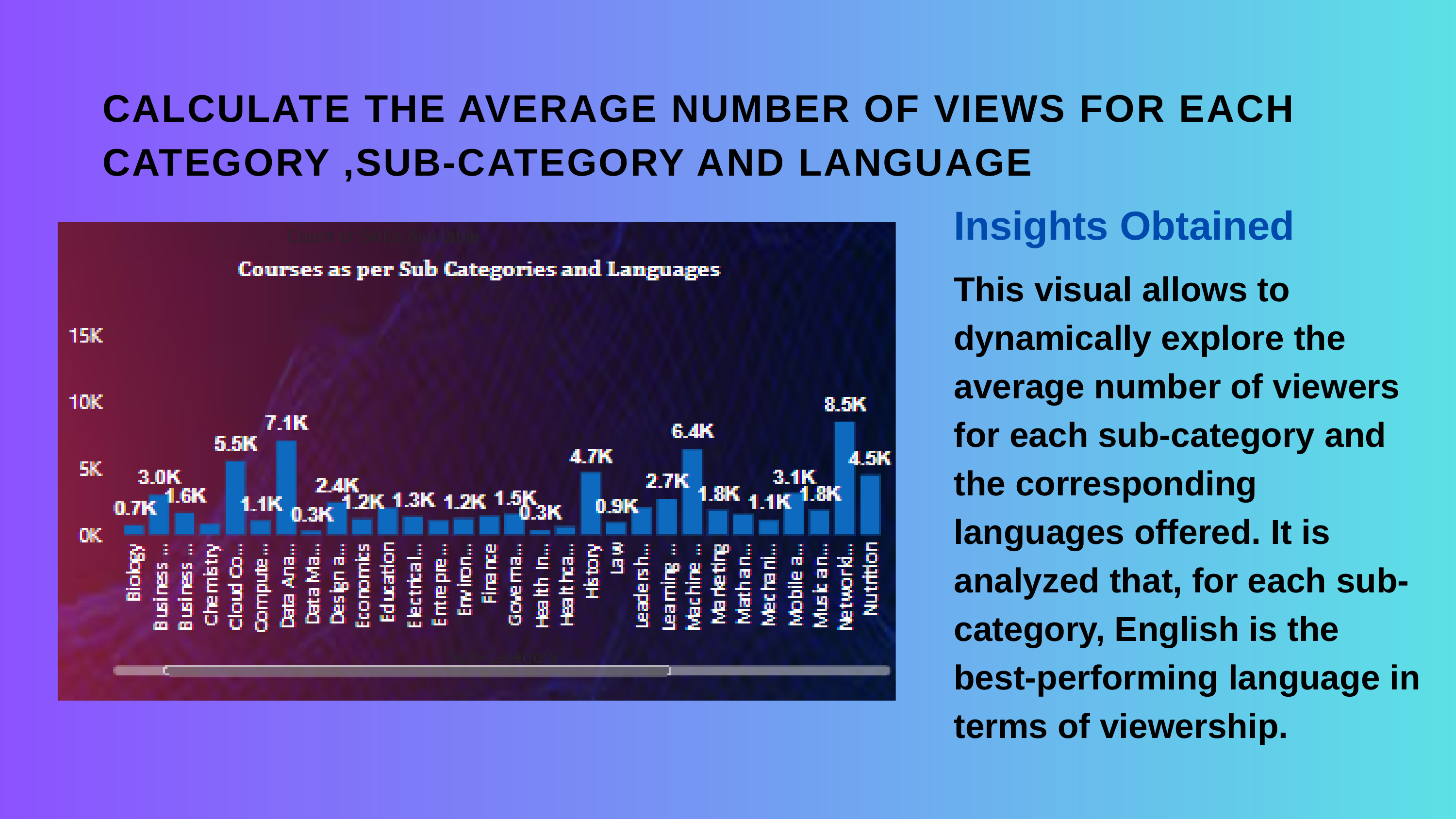

CALCULATE THE AVERAGE NUMBER OF VIEWS FOR EACH CATEGORY ,SUB-CATEGORY AND LANGUAGE
Insights Obtained

This visual allows to dynamically explore the average number of viewers for each sub-category and the corresponding languages offered. It is analyzed that, for each sub-category, English is the best-performing language in terms of viewership.